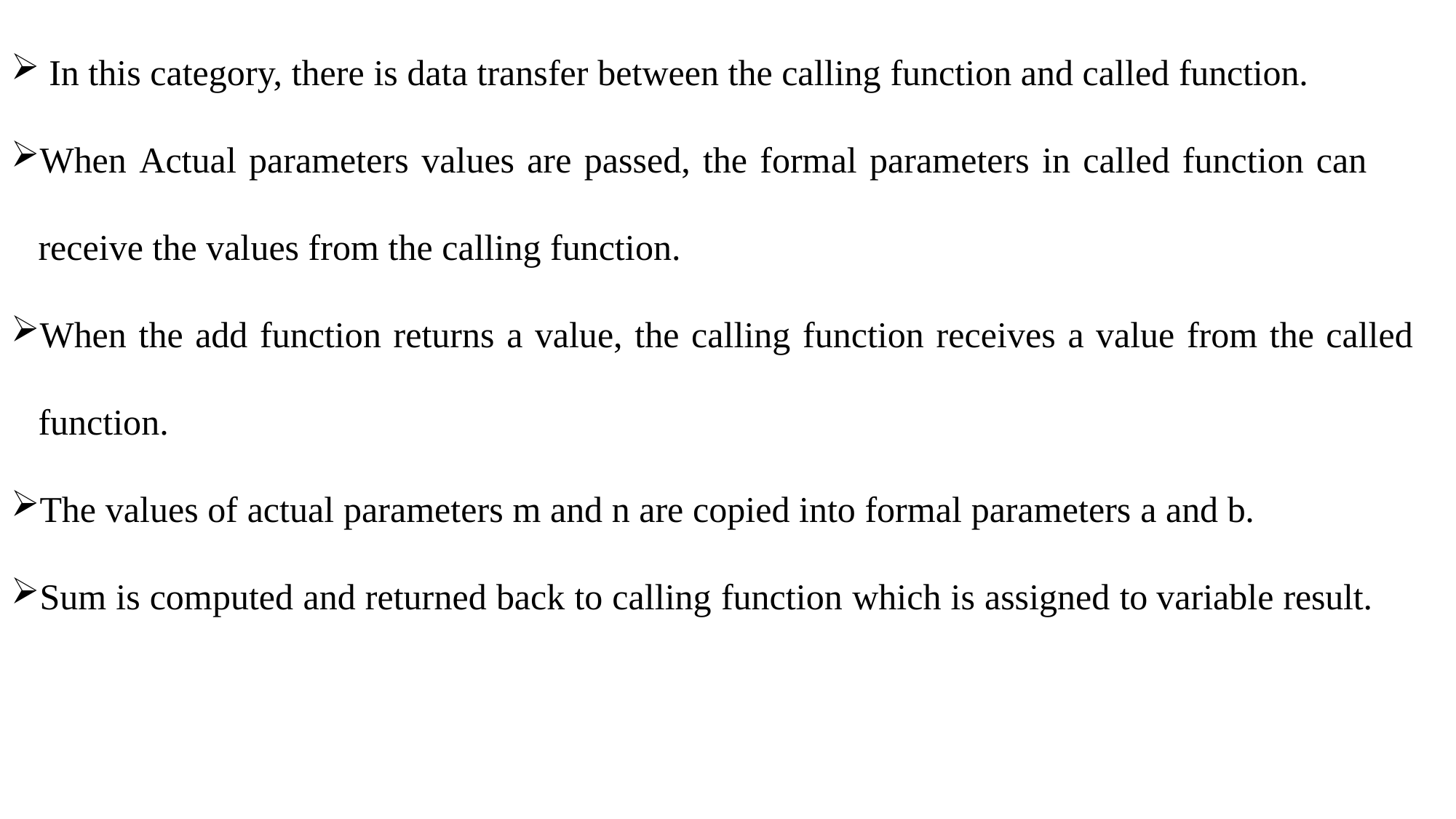

In this category, there is data transfer between the calling function and called function.
When Actual parameters values are passed, the formal parameters in called function can receive the values from the calling function.
When the add function returns a value, the calling function receives a value from the called function.
The values of actual parameters m and n are copied into formal parameters a and b.
Sum is computed and returned back to calling function which is assigned to variable result.